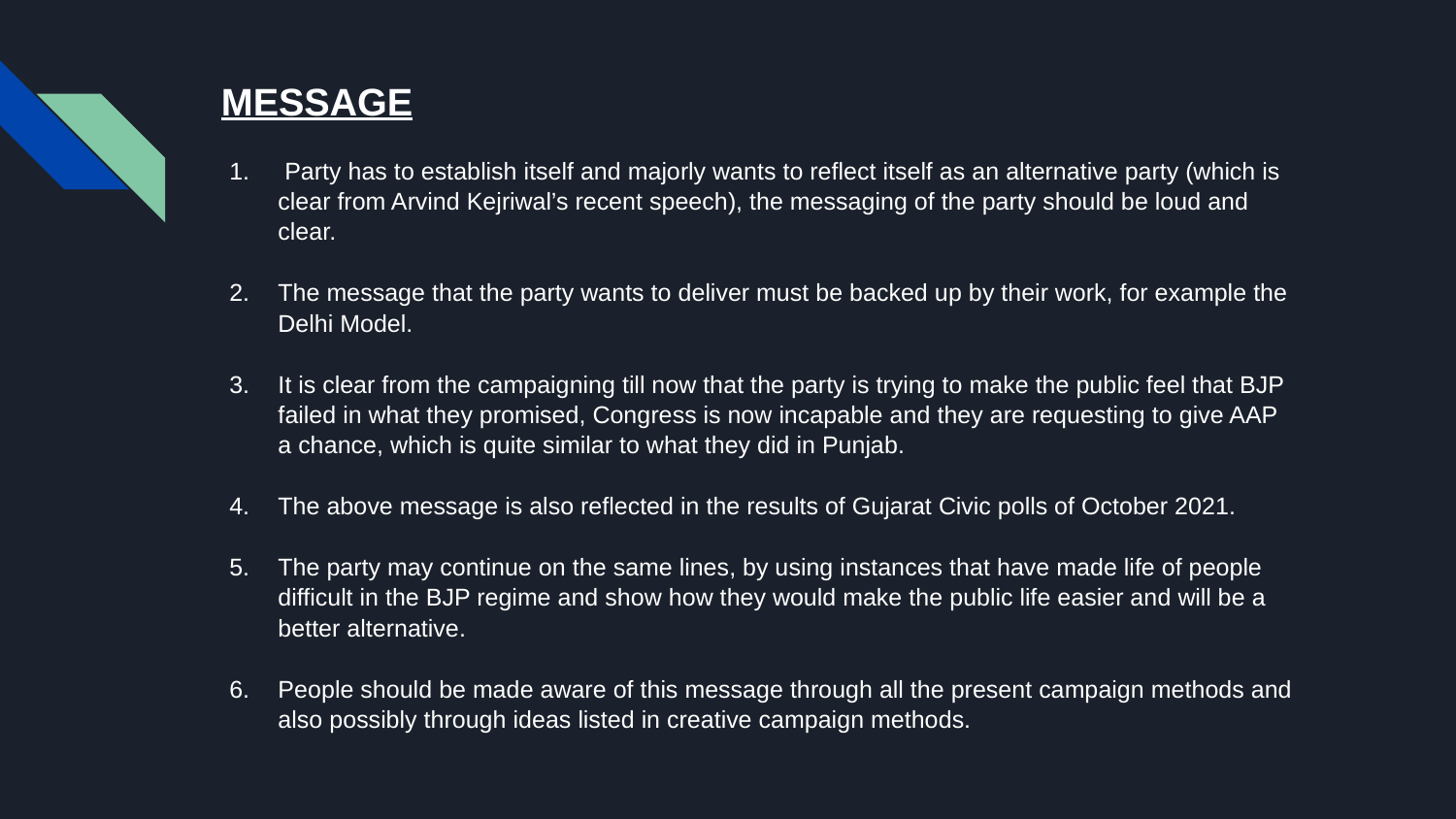

# MESSAGE
 Party has to establish itself and majorly wants to reflect itself as an alternative party (which is clear from Arvind Kejriwal’s recent speech), the messaging of the party should be loud and clear.

The message that the party wants to deliver must be backed up by their work, for example the Delhi Model.

It is clear from the campaigning till now that the party is trying to make the public feel that BJP failed in what they promised, Congress is now incapable and they are requesting to give AAP a chance, which is quite similar to what they did in Punjab.

The above message is also reflected in the results of Gujarat Civic polls of October 2021.

The party may continue on the same lines, by using instances that have made life of people difficult in the BJP regime and show how they would make the public life easier and will be a better alternative.
People should be made aware of this message through all the present campaign methods and also possibly through ideas listed in creative campaign methods.